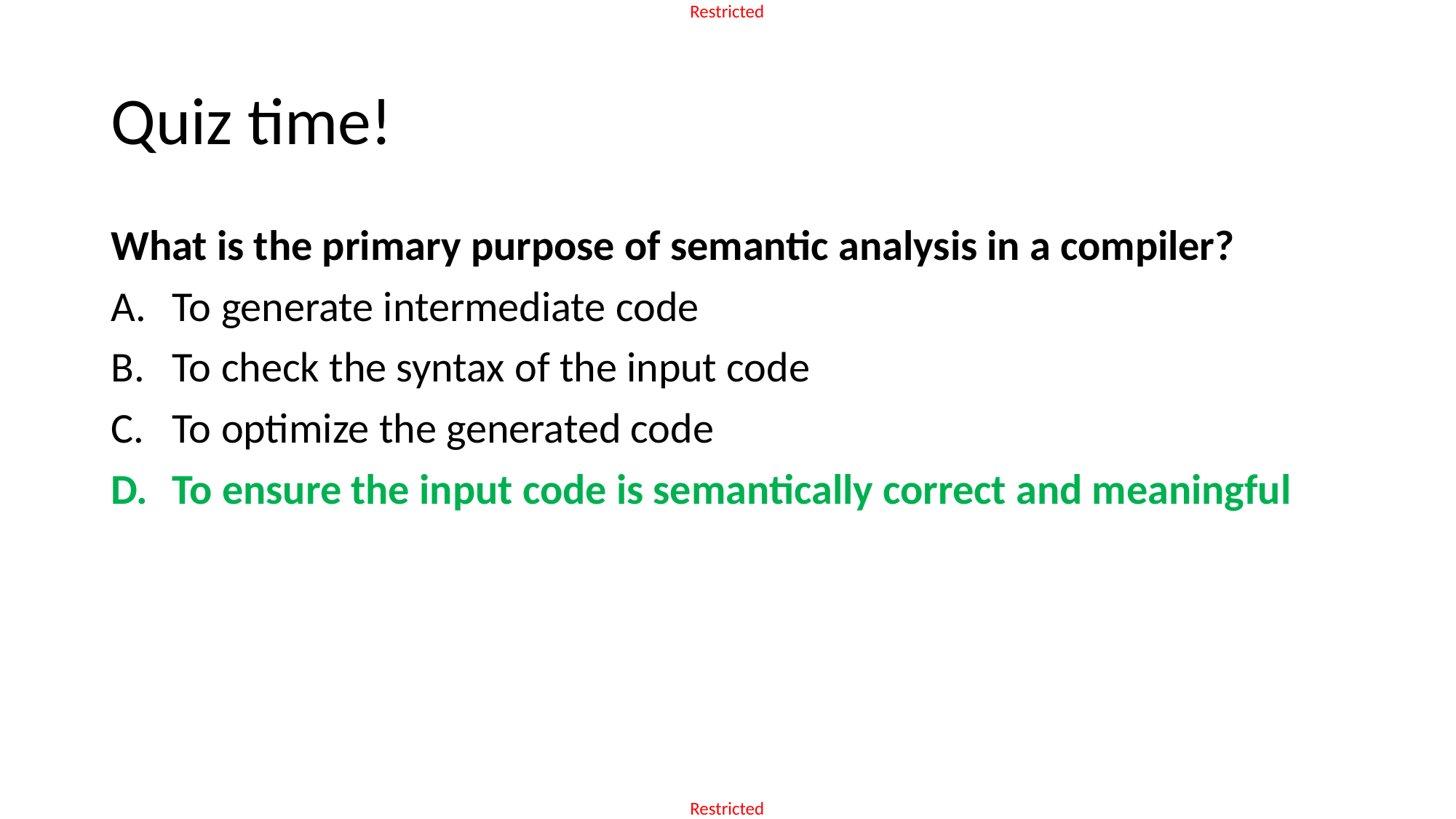

# Quiz time!
What is the primary purpose of semantic analysis in a compiler?
To generate intermediate code
To check the syntax of the input code
To optimize the generated code
To ensure the input code is semantically correct and meaningful